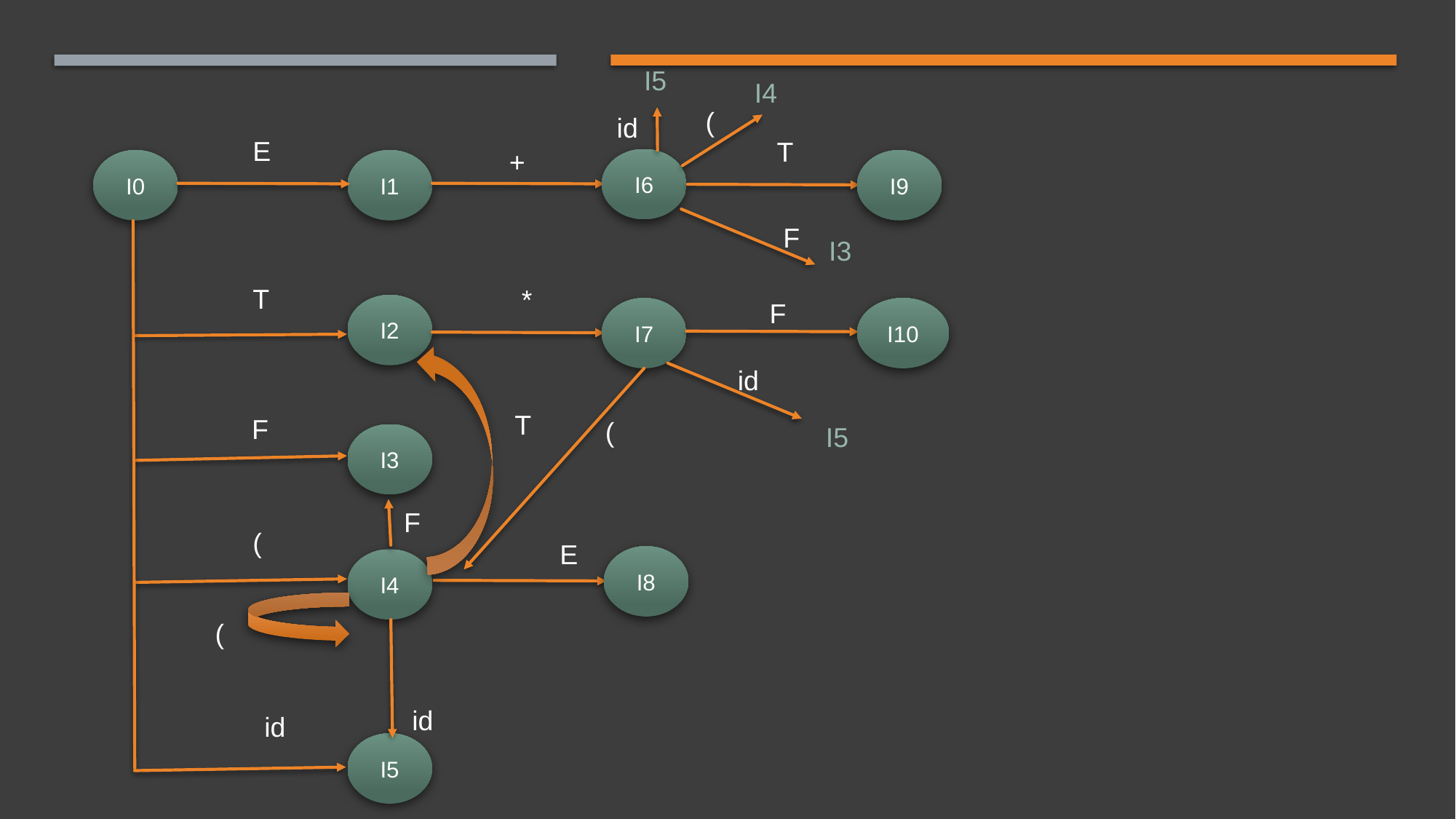

I5
I4

(
id
E
T
+
I6
I1
I9
I0
F
I3
T
*
F
I2
I7
I10

id
T
F
(
I5
I3
F
(
E
I8
I4

(
id
id
I5